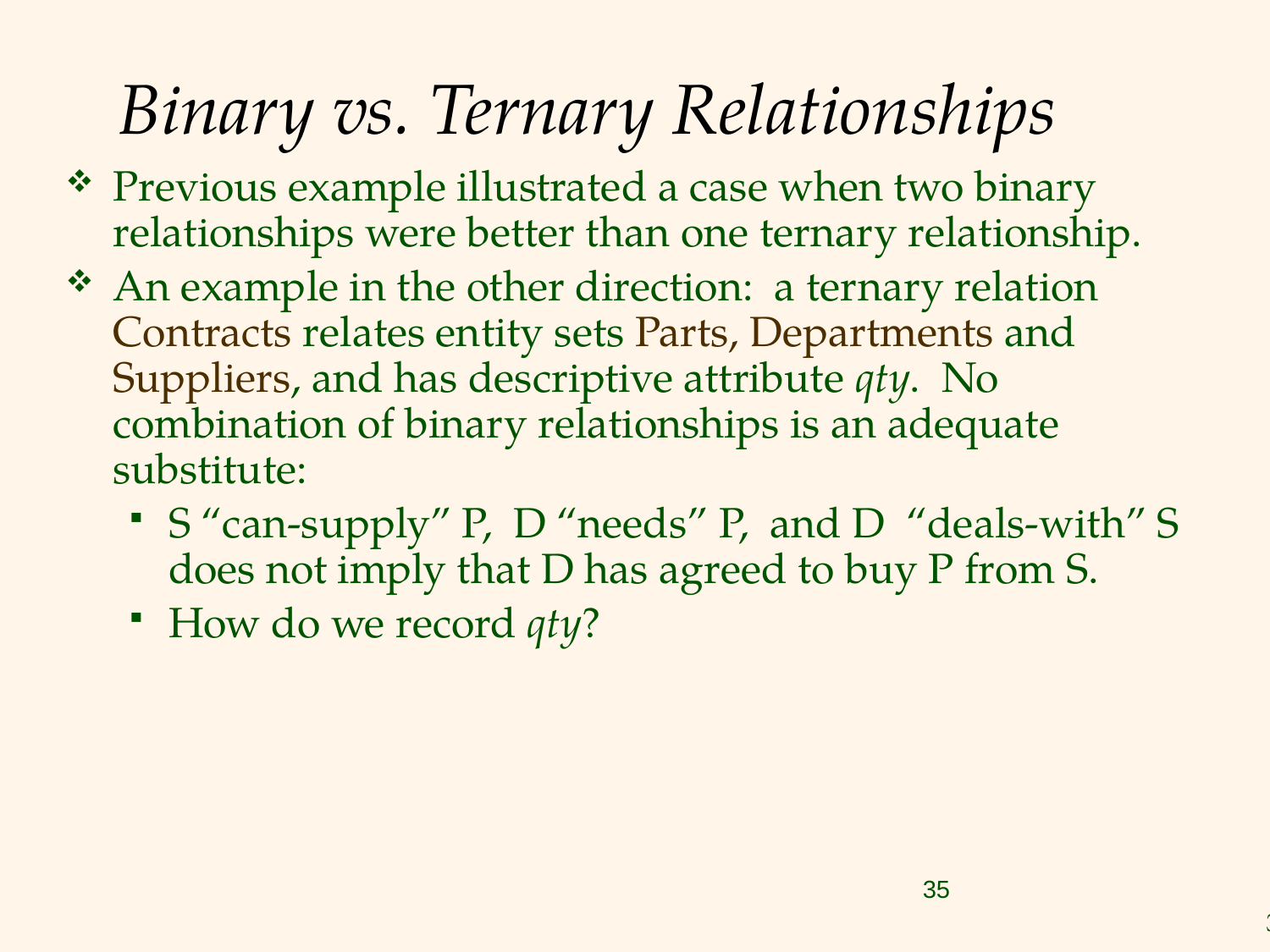

# Binary vs. Ternary Relationships
Previous example illustrated a case when two binary relationships were better than one ternary relationship.
An example in the other direction:  a ternary relation Contracts relates entity sets Parts, Departments and Suppliers, and has descriptive attribute qty.  No combination of binary relationships is an adequate substitute:
S “can-supply” P,  D “needs” P,  and D  “deals-with” S does not imply that D has agreed to buy P from S.
How do we record qty?
35